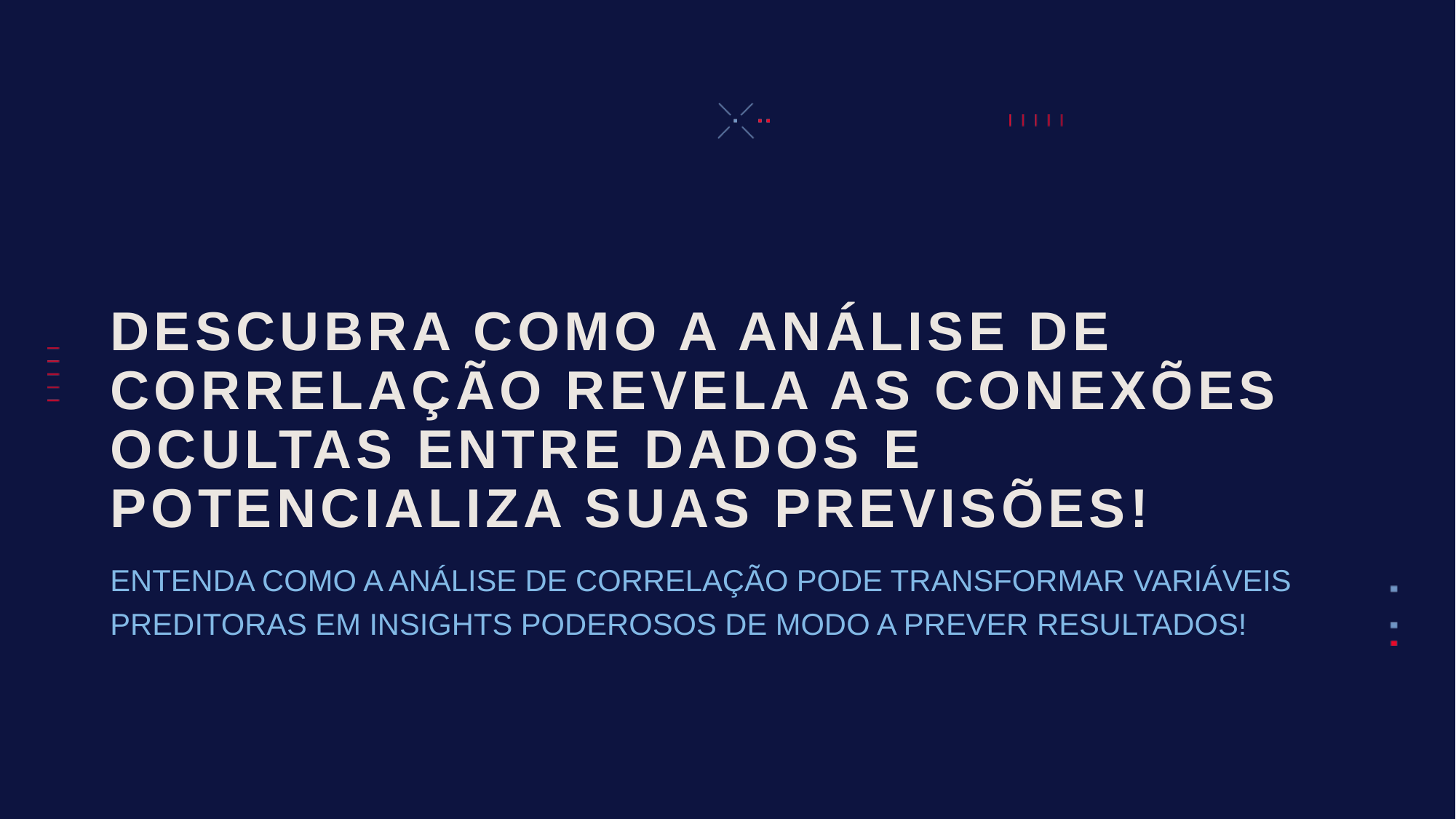

# DESCUBRA COMO A ANÁLISE DE CORRELAÇÃO REVELA AS CONEXÕES OCULTAS ENTRE DADOS E POTENCIALIZA SUAS PREVISÕES!
ENTENDA COMO A ANÁLISE DE CORRELAÇÃO PODE TRANSFORMAR VARIÁVEIS PREDITORAS EM INSIGHTS PODEROSOS DE MODO A PREVER RESULTADOS!